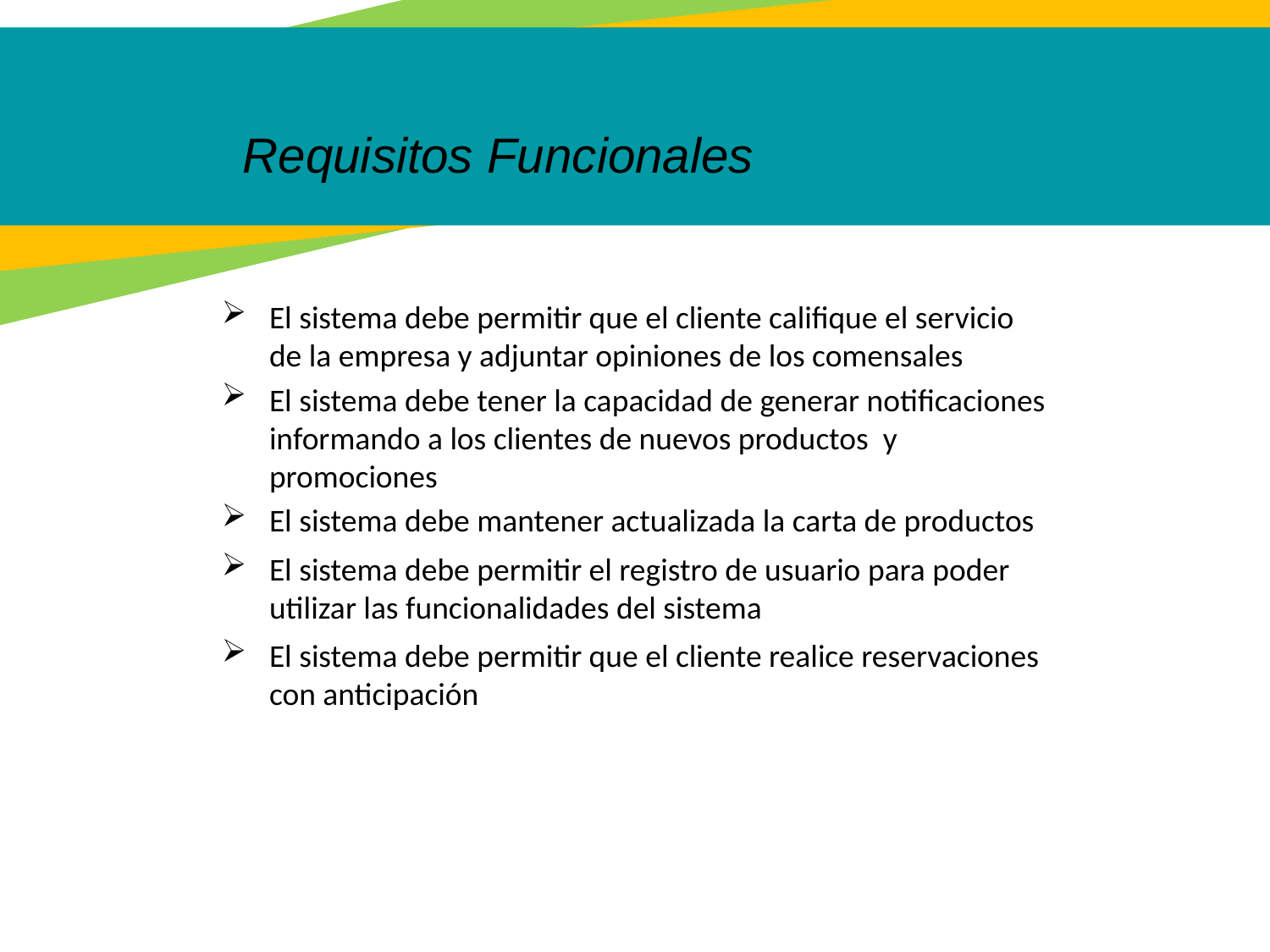

Requisitos Funcionales
El sistema debe permitir que el cliente califique el servicio de la empresa y adjuntar opiniones de los comensales
El sistema debe tener la capacidad de generar notificaciones informando a los clientes de nuevos productos  y promociones
El sistema debe mantener actualizada la carta de productos
El sistema debe permitir el registro de usuario para poder utilizar las funcionalidades del sistema
El sistema debe permitir que el cliente realice reservaciones con anticipación